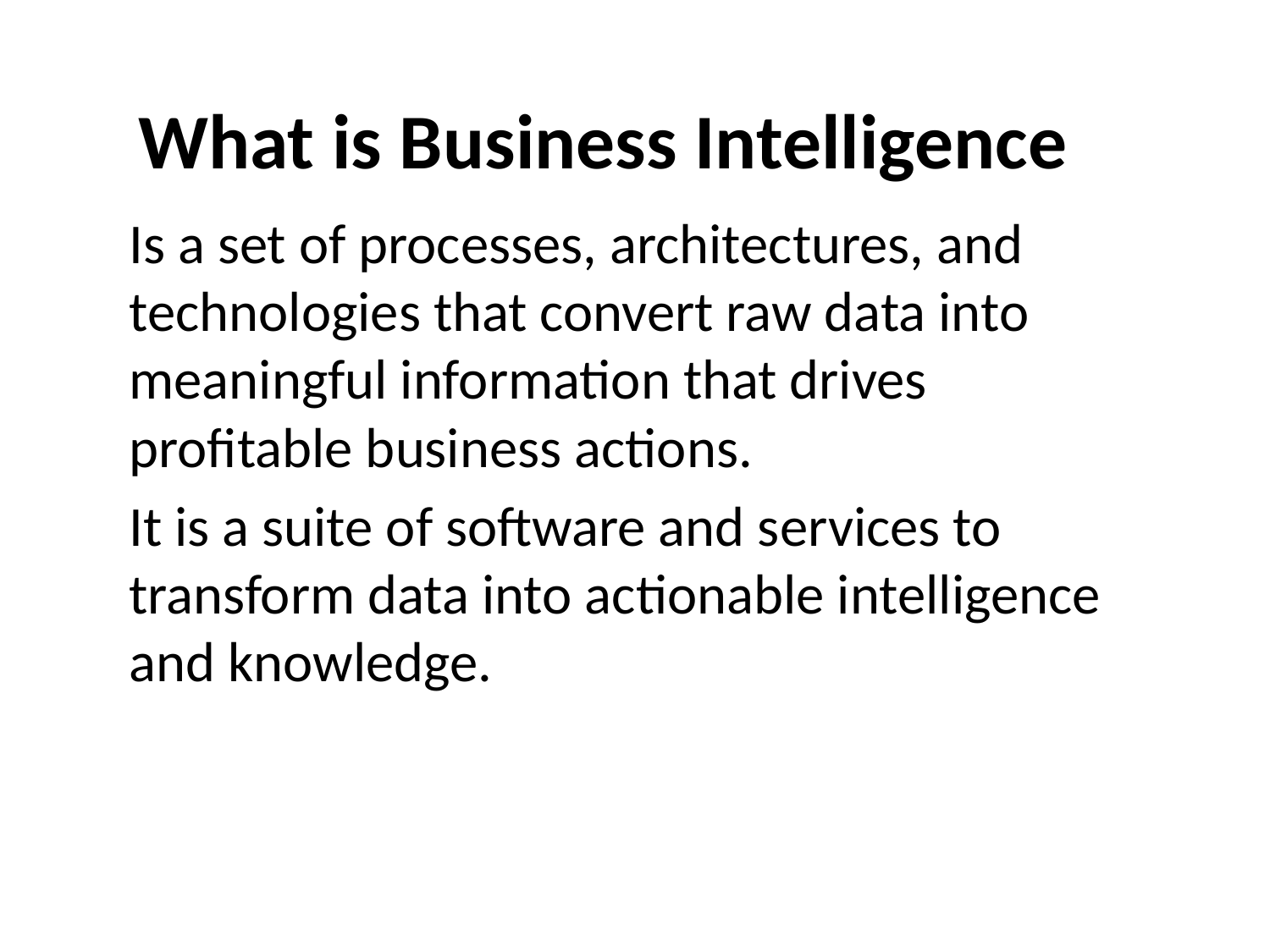

# What is Business Intelligence
Is a set of processes, architectures, and technologies that convert raw data into meaningful information that drives profitable business actions.
It is a suite of software and services to transform data into actionable intelligence and knowledge.